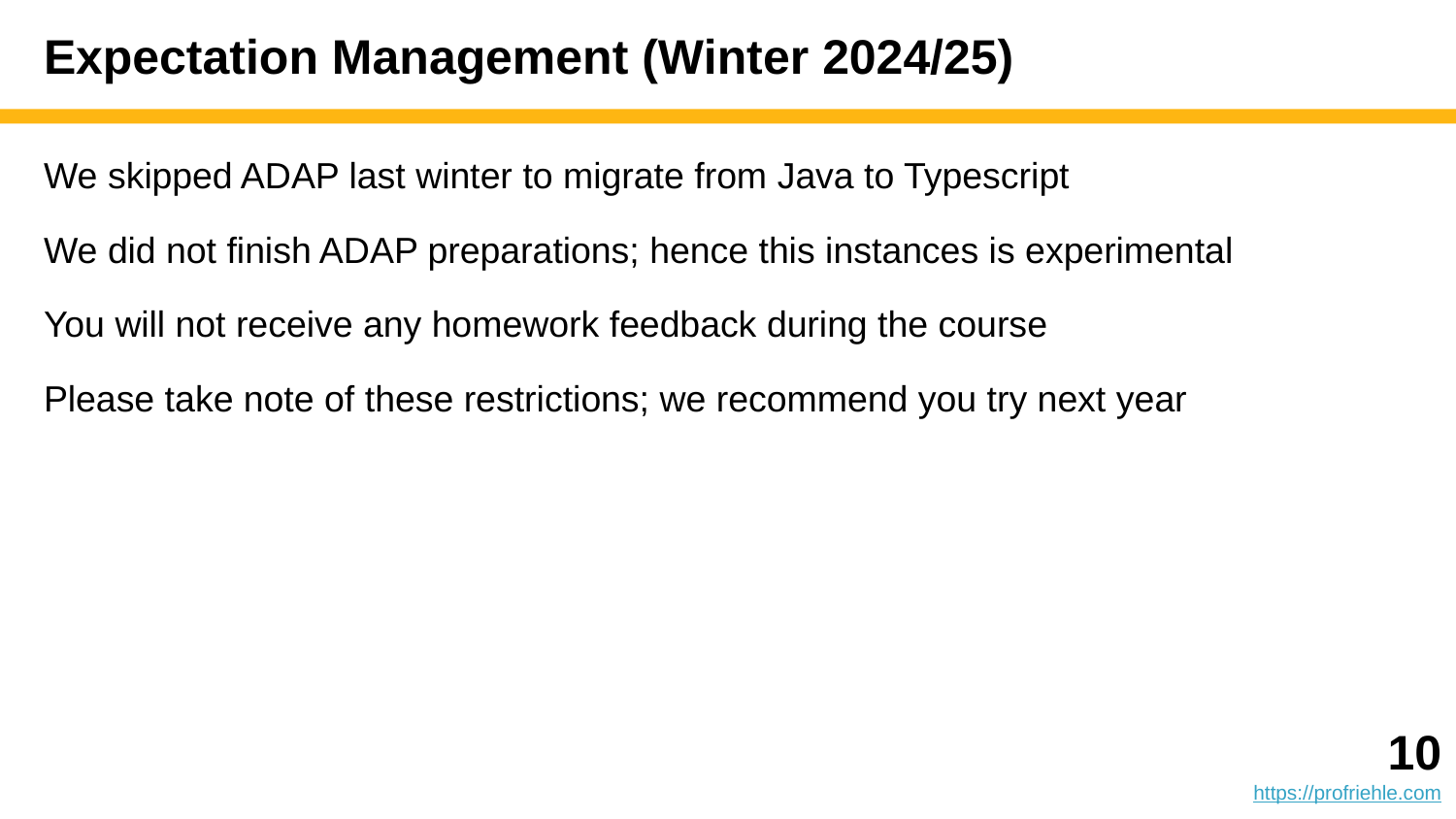

# Expectation Management (Winter 2024/25)
We skipped ADAP last winter to migrate from Java to Typescript
We did not finish ADAP preparations; hence this instances is experimental
You will not receive any homework feedback during the course
Please take note of these restrictions; we recommend you try next year
10
https://profriehle.com